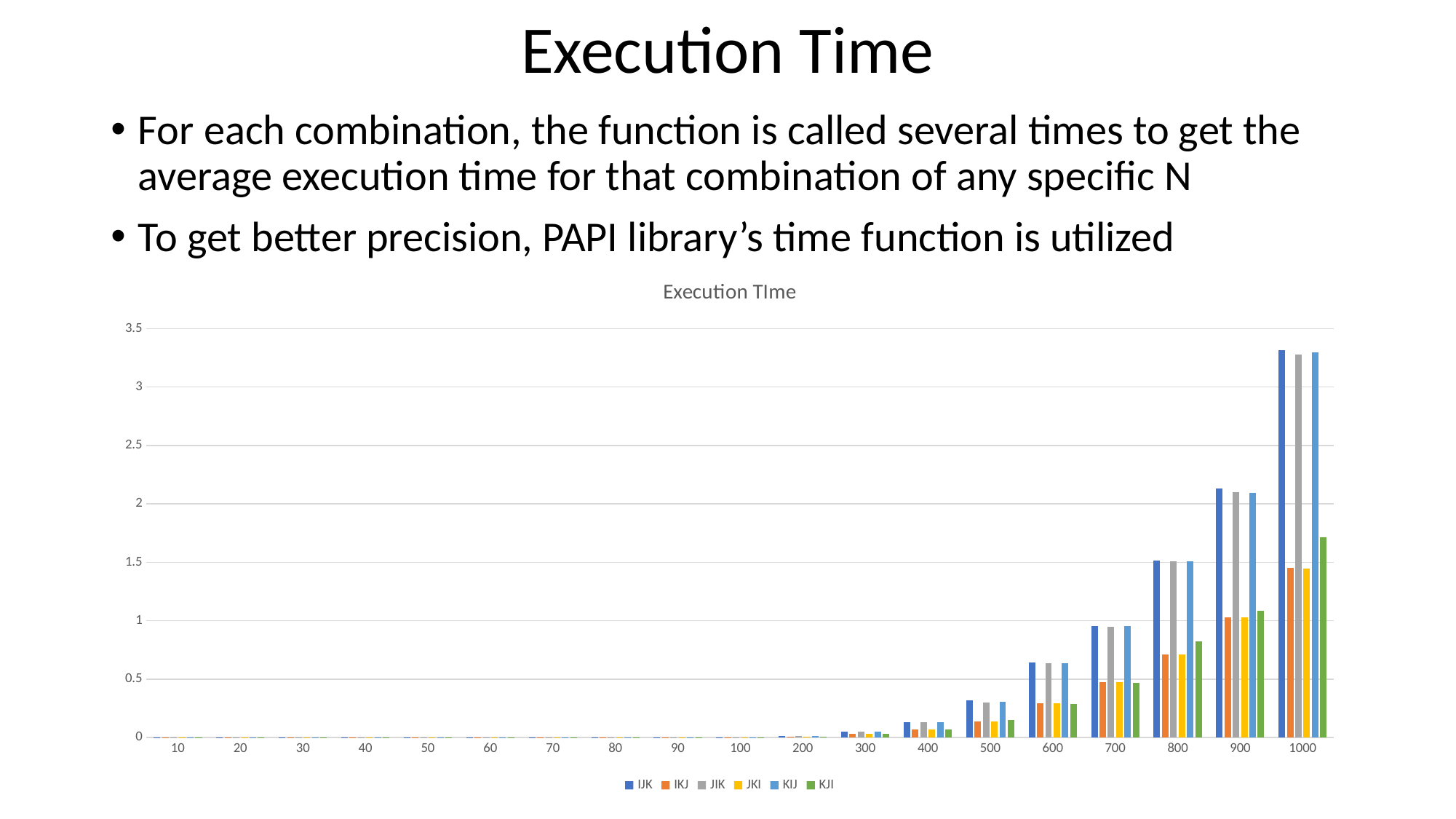

# Execution Time
For each combination, the function is called several times to get the average execution time for that combination of any specific N
To get better precision, PAPI library’s time function is utilized

### Chart: Execution TIme

| Category | IJK | IKJ | JIK | JKI | KIJ | KJI |
|---|---|---|---|---|---|---|
| 10 | 2e-06 | 1e-06 | 2e-06 | 1e-06 | 2e-06 | 1e-06 |
| 20 | 8e-06 | 9e-06 | 8e-06 | 9e-06 | 8e-06 | 8e-06 |
| 30 | 2.9e-05 | 2.7e-05 | 2.8e-05 | 2.7e-05 | 2.8e-05 | 2.7e-05 |
| 40 | 5.4e-05 | 6.6e-05 | 5.4e-05 | 6.4e-05 | 5.4e-05 | 6.6e-05 |
| 50 | 0.000107 | 0.000133 | 0.000107 | 0.000133 | 0.000107 | 0.000133 |
| 60 | 0.000168 | 0.000237 | 0.000163 | 0.000226 | 0.000162 | 0.000226 |
| 70 | 0.000296 | 0.00037 | 0.000265 | 0.000365 | 0.000265 | 0.000359 |
| 80 | 0.000396 | 0.000536 | 0.000395 | 0.000552 | 0.000395 | 0.000536 |
| 90 | 0.00054 | 0.000758 | 0.000525 | 0.000757 | 0.000525 | 0.000773 |
| 100 | 0.000679 | 0.001192 | 0.000679 | 0.001192 | 0.000679 | 0.001193 |
| 200 | 0.010548 | 0.009025 | 0.010522 | 0.009023 | 0.010525 | 0.009016 |
| 300 | 0.048588 | 0.029785 | 0.048429 | 0.029807 | 0.048374 | 0.029785 |
| 400 | 0.131082 | 0.069859 | 0.13062 | 0.07 | 0.130765 | 0.070823 |
| 500 | 0.318179 | 0.137085 | 0.302484 | 0.136929 | 0.303146 | 0.14767 |
| 600 | 0.64027 | 0.293333 | 0.637145 | 0.293714 | 0.638107 | 0.28621 |
| 700 | 0.956484 | 0.472289 | 0.950223 | 0.471977 | 0.951876 | 0.468807 |
| 800 | 1.51751 | 0.712348 | 1.506245 | 0.712889 | 1.509777 | 0.820306 |
| 900 | 2.134628 | 1.028521 | 2.0997 | 1.027908 | 2.092805 | 1.082318 |
| 1000 | 3.317834 | 1.450855 | 3.280591 | 1.447275 | 3.296812 | 1.713917 |